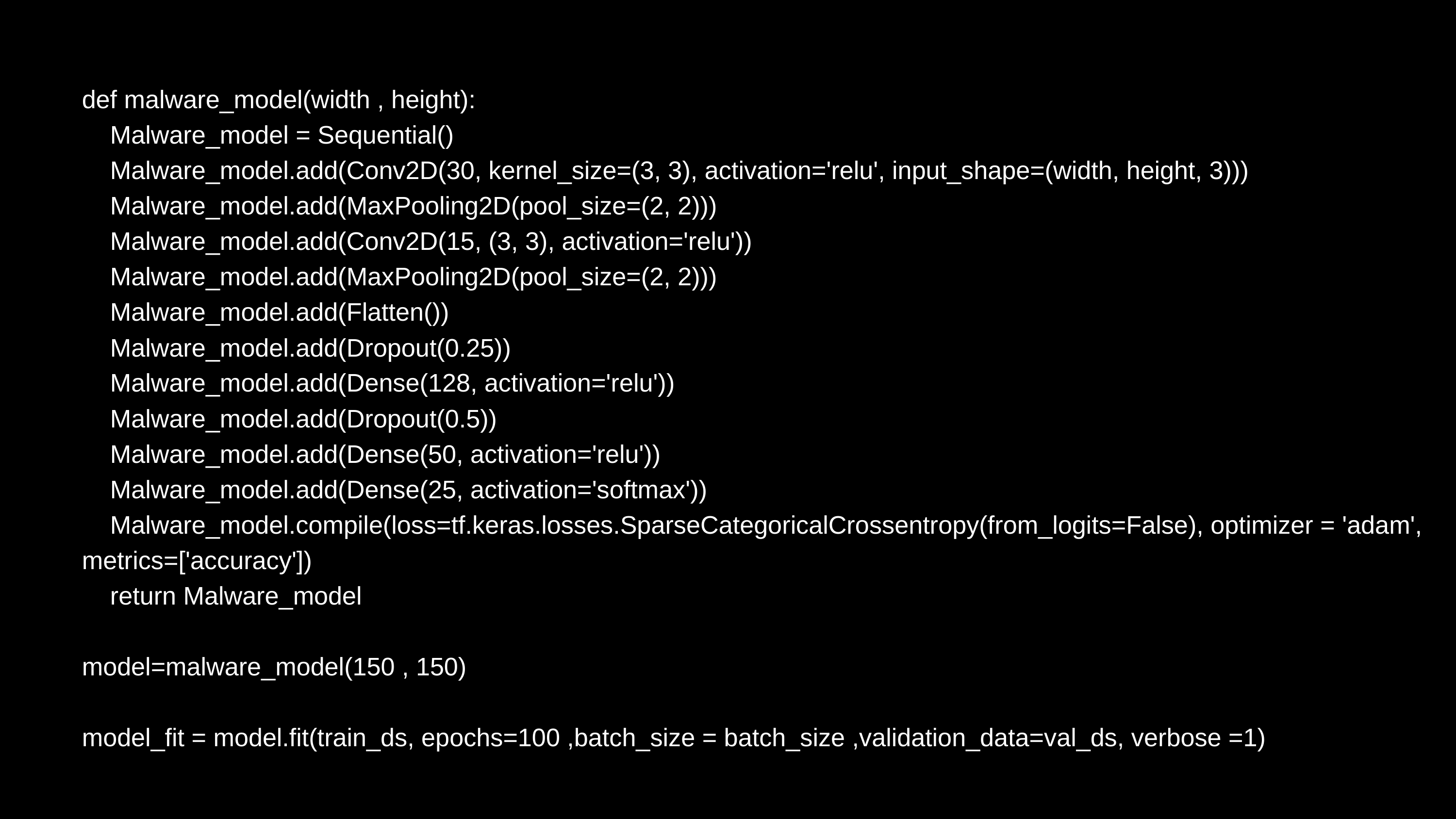

def malware_model(width , height):
    Malware_model = Sequential()
    Malware_model.add(Conv2D(30, kernel_size=(3, 3), activation='relu', input_shape=(width, height, 3)))
    Malware_model.add(MaxPooling2D(pool_size=(2, 2)))
    Malware_model.add(Conv2D(15, (3, 3), activation='relu'))
    Malware_model.add(MaxPooling2D(pool_size=(2, 2)))
    Malware_model.add(Flatten())
    Malware_model.add(Dropout(0.25))
    Malware_model.add(Dense(128, activation='relu'))
    Malware_model.add(Dropout(0.5))
    Malware_model.add(Dense(50, activation='relu'))
    Malware_model.add(Dense(25, activation='softmax'))
    Malware_model.compile(loss=tf.keras.losses.SparseCategoricalCrossentropy(from_logits=False), optimizer = 'adam', metrics=['accuracy'])
    return Malware_model

model=malware_model(150 , 150)

model_fit = model.fit(train_ds, epochs=100 ,batch_size = batch_size ,validation_data=val_ds, verbose =1)